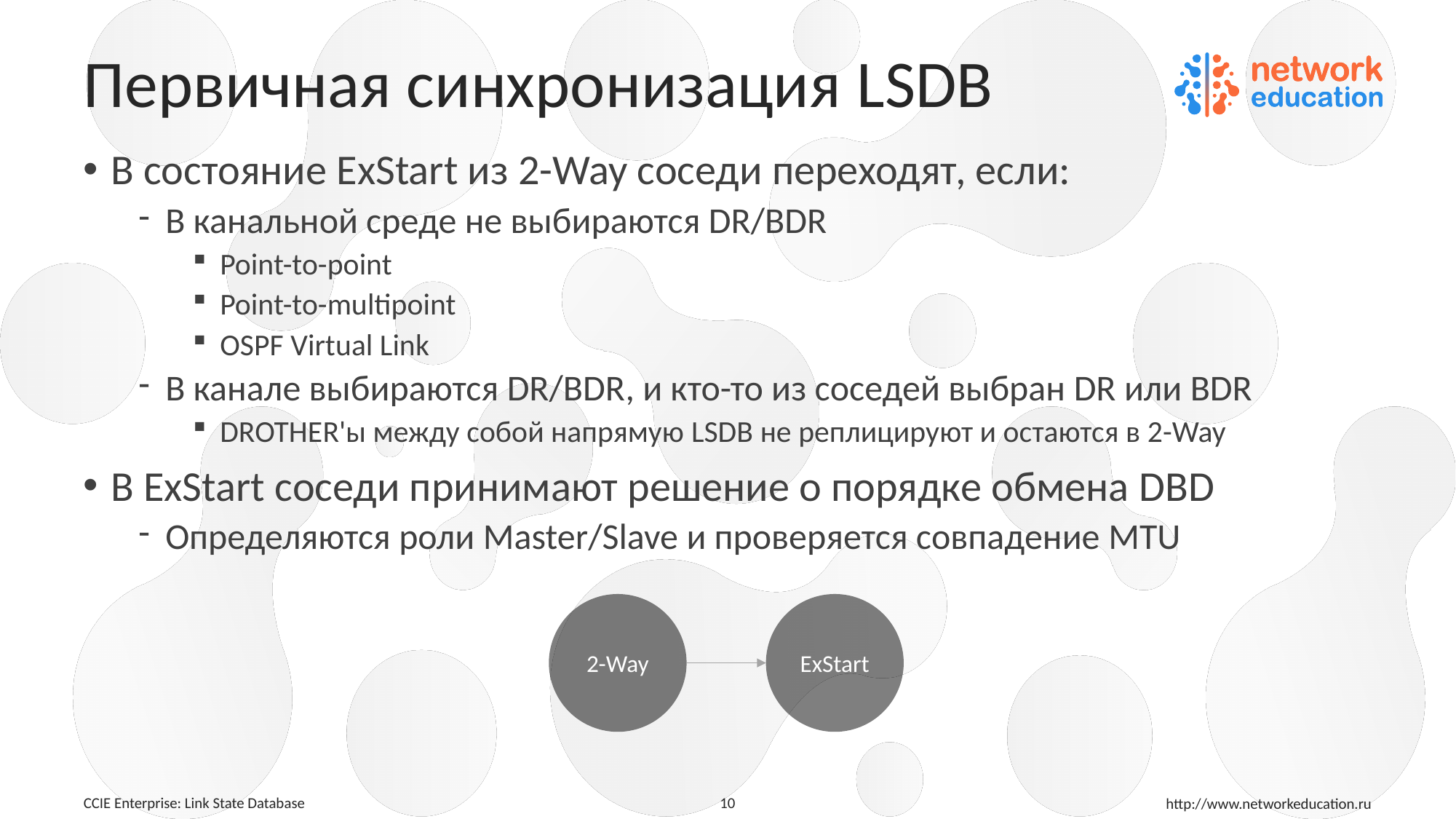

# Первичная синхронизация LSDB
В состояние ExStart из 2-Way соседи переходят, если:
В канальной среде не выбираются DR/BDR
Point-to-point
Point-to-multipoint
OSPF Virtual Link
В канале выбираются DR/BDR, и кто-то из соседей выбран DR или BDR
DROTHER'ы между собой напрямую LSDB не реплицируют и остаются в 2-Way
В ExStart соседи принимают решение о порядке обмена DBD
Определяются роли Master/Slave и проверяется совпадение MTU
2-Way
ExStart
10
CCIE Enterprise: Link State Database